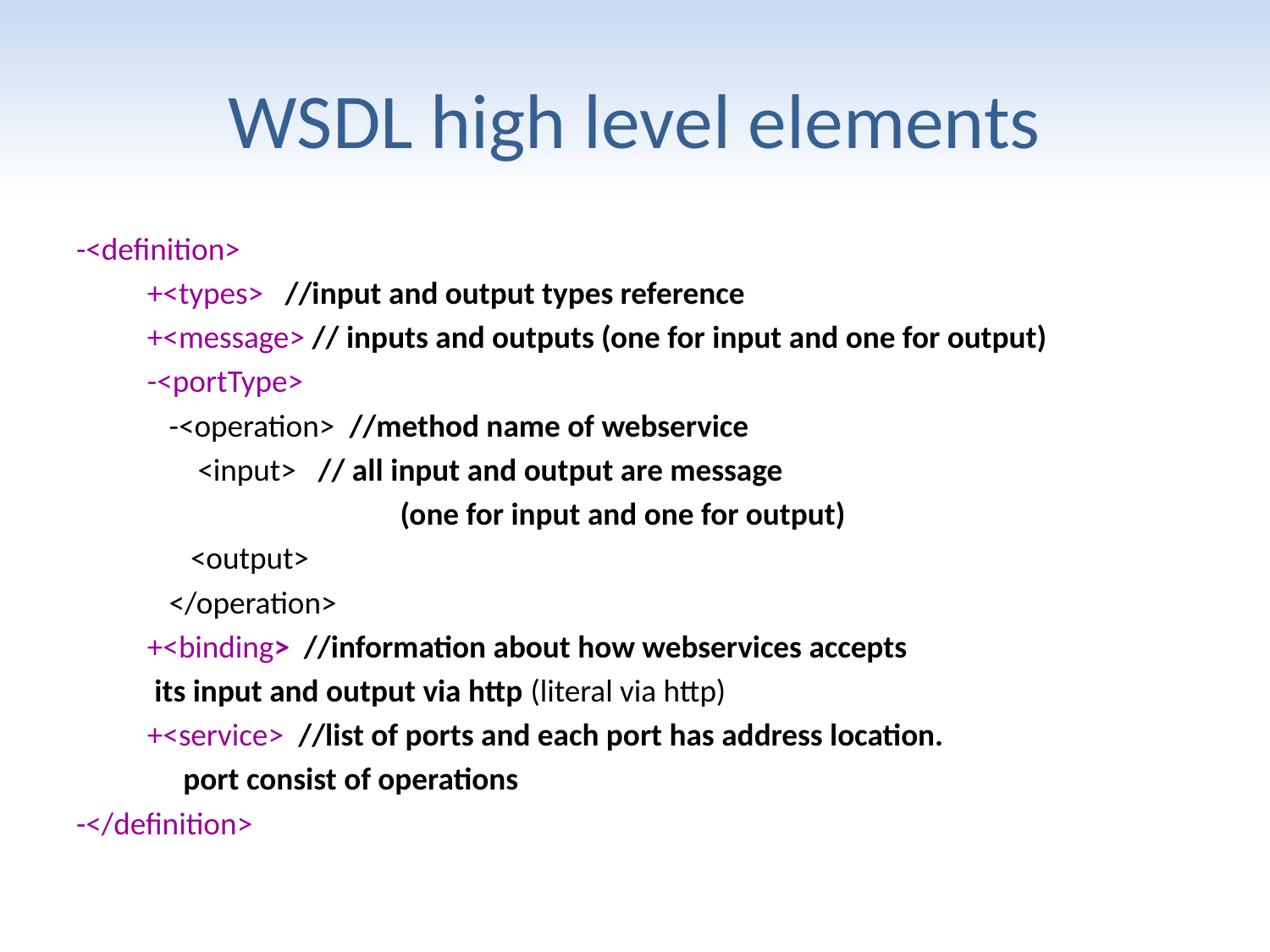

# WSDL high level elements
-<definition>
	+<types>   //input and output types reference
	+<message> // inputs and outputs (one for input and one for output)
	-<portType>
	   -<operation>  //method name of webservice
	       <input>   // all input and output are message
                                             (one for input and one for output)
	      <output>
	   </operation>
	+<binding>  //information about how webservices accepts
			 its input and output via http (literal via http)
	+<service>  //list of ports and each port has address location.
		     port consist of operations
-</definition>